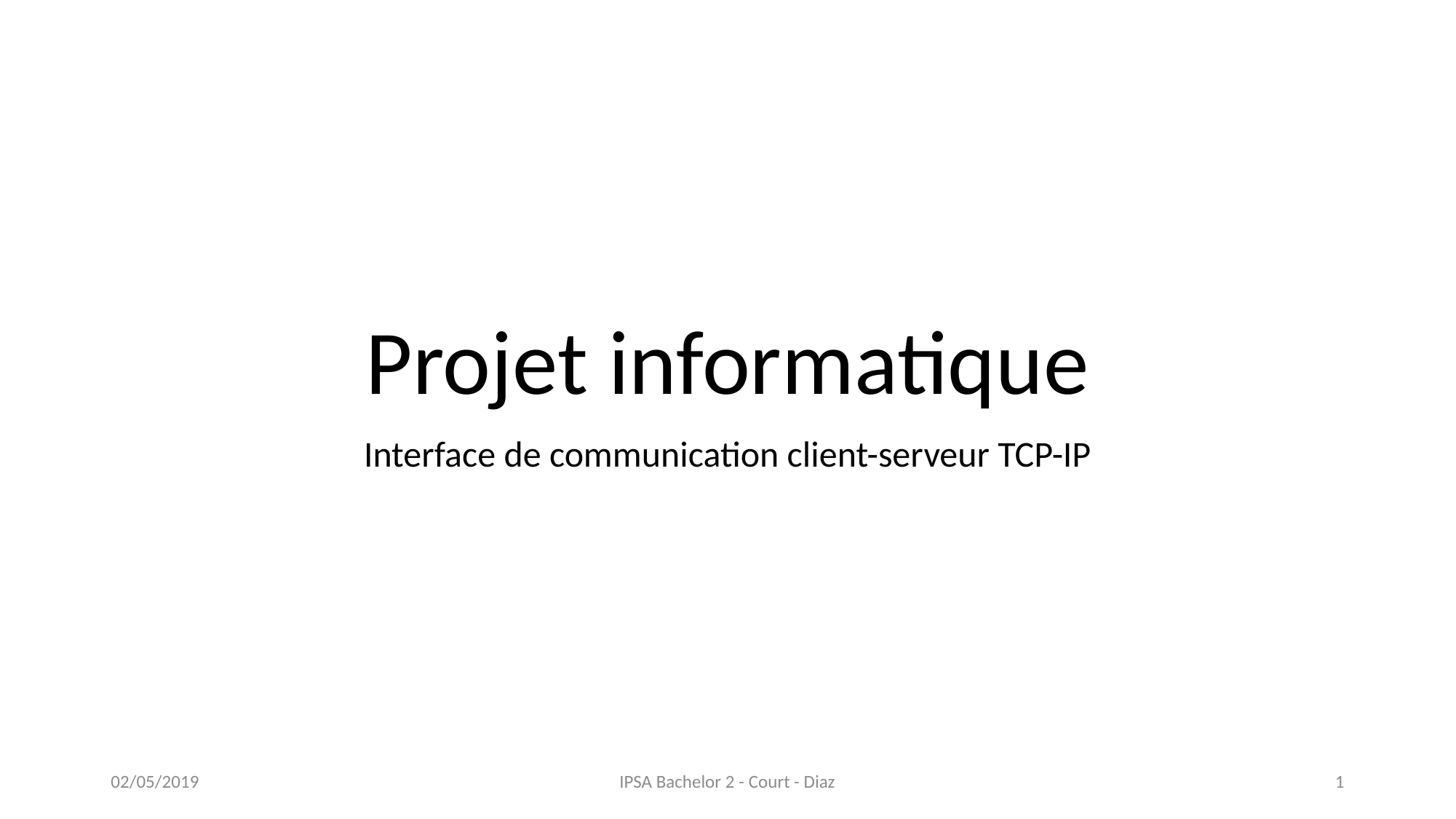

# Projet informatique
Interface de communication client-serveur TCP-IP
02/05/2019
IPSA Bachelor 2 - Court - Diaz
1